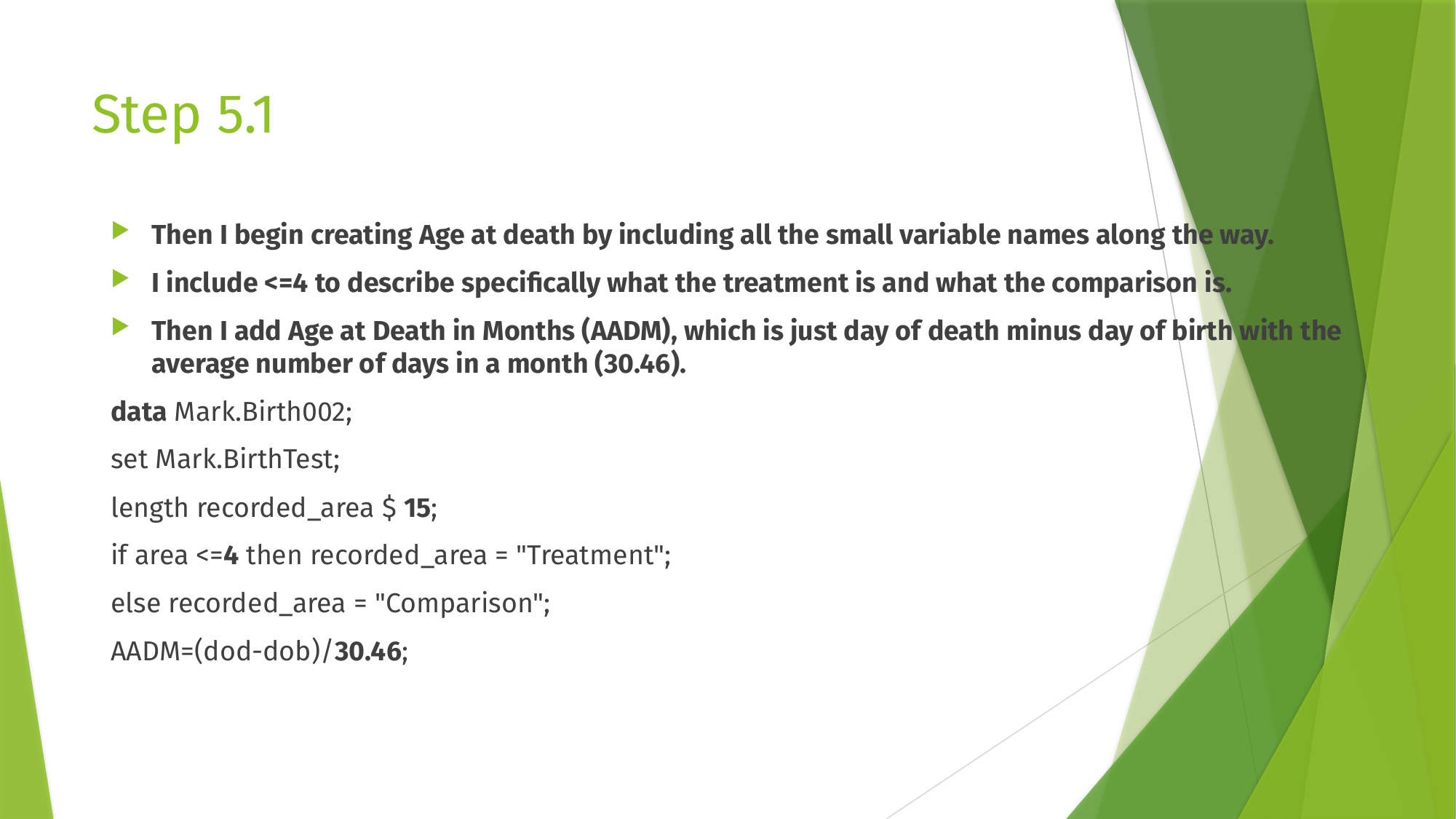

# Step 5.1
Then I begin creating Age at death by including all the small variable names along the way.
I include <=4 to describe specifically what the treatment is and what the comparison is.
Then I add Age at Death in Months (AADM), which is just day of death minus day of birth with the average number of days in a month (30.46).
data Mark.Birth002;
set Mark.BirthTest;
length recorded_area $ 15;
if area <=4 then recorded_area = "Treatment";
else recorded_area = "Comparison";
AADM=(dod-dob)/30.46;